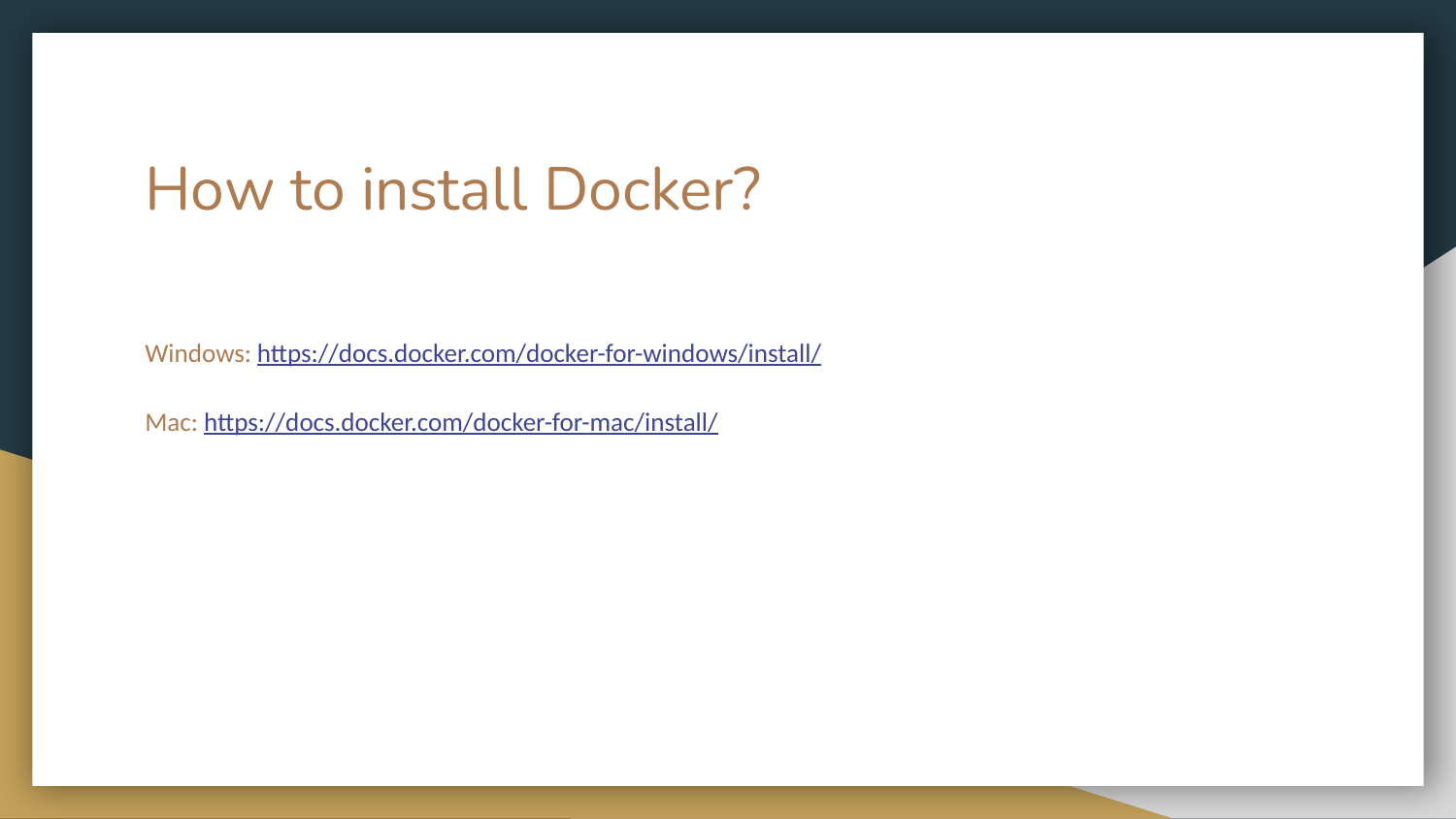

# How to install Docker?
Windows: https://docs.docker.com/docker-for-windows/install/
Mac: https://docs.docker.com/docker-for-mac/install/